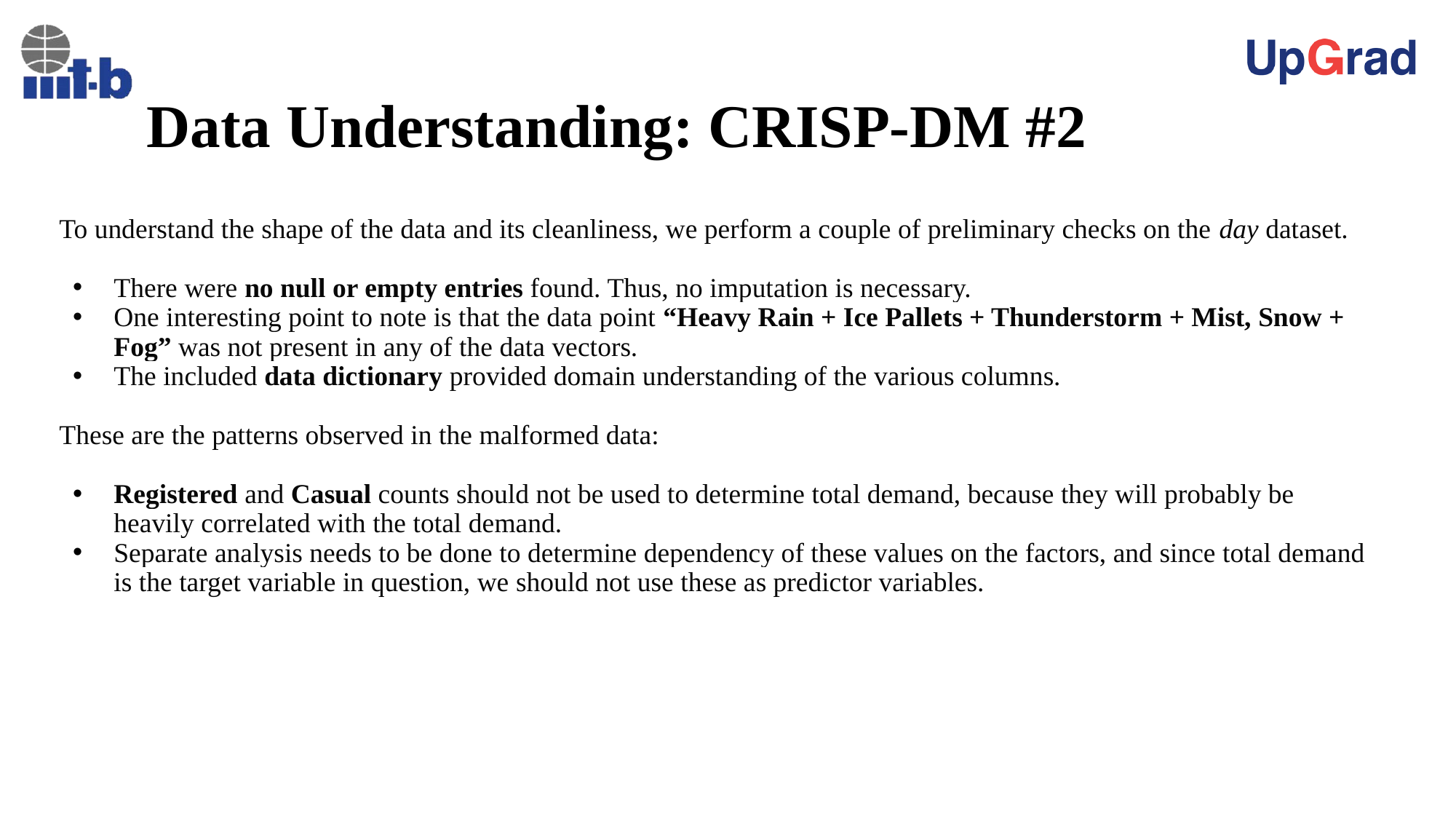

# Data Understanding: CRISP-DM #2
To understand the shape of the data and its cleanliness, we perform a couple of preliminary checks on the day dataset.

There were no null or empty entries found. Thus, no imputation is necessary.
One interesting point to note is that the data point “Heavy Rain + Ice Pallets + Thunderstorm + Mist, Snow + Fog” was not present in any of the data vectors.
The included data dictionary provided domain understanding of the various columns.

These are the patterns observed in the malformed data:

Registered and Casual counts should not be used to determine total demand, because they will probably be heavily correlated with the total demand.
Separate analysis needs to be done to determine dependency of these values on the factors, and since total demand is the target variable in question, we should not use these as predictor variables.